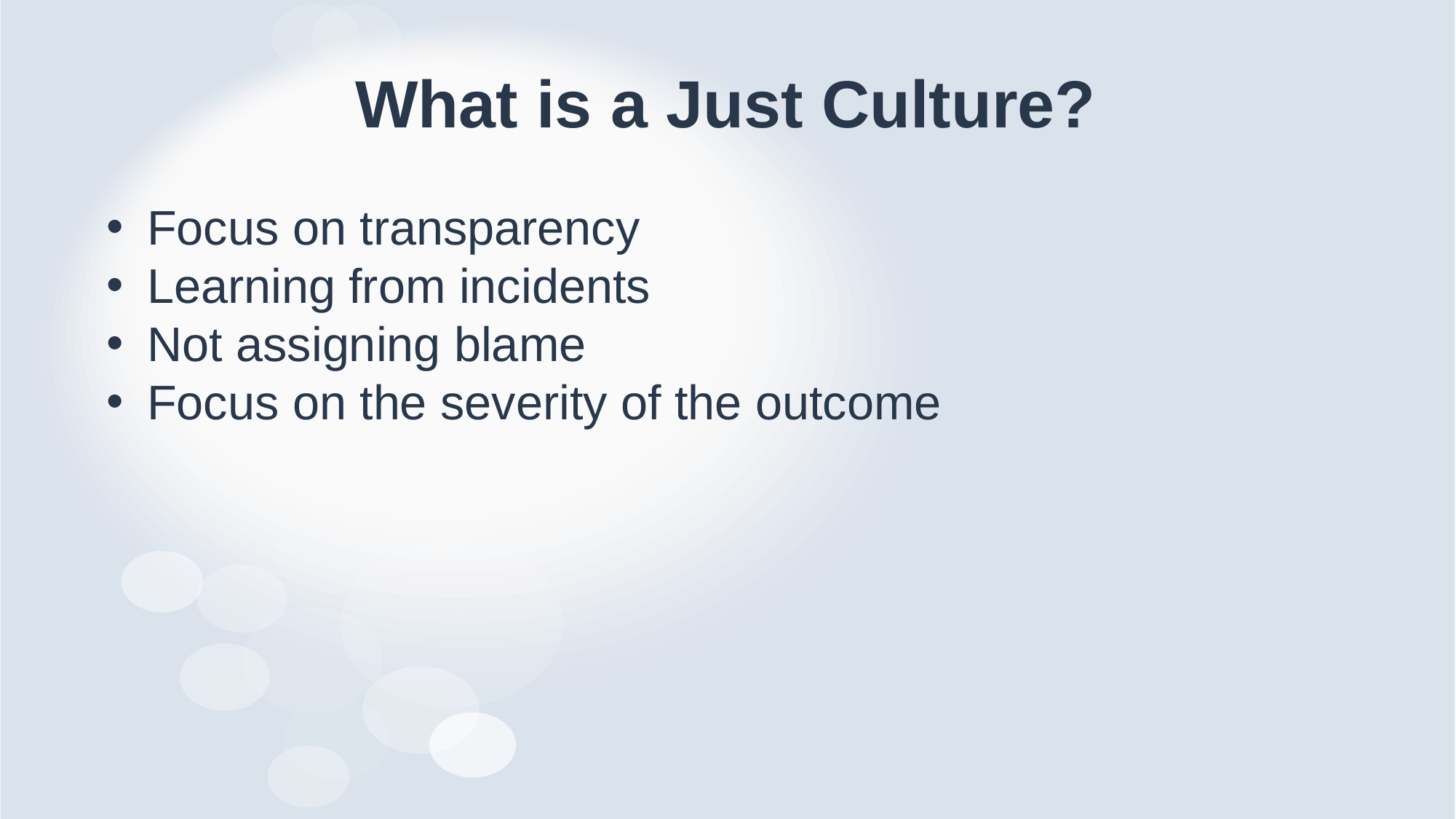

# What is a Just Culture?
Focus on transparency
Learning from incidents
Not assigning blame
Focus on the severity of the outcome